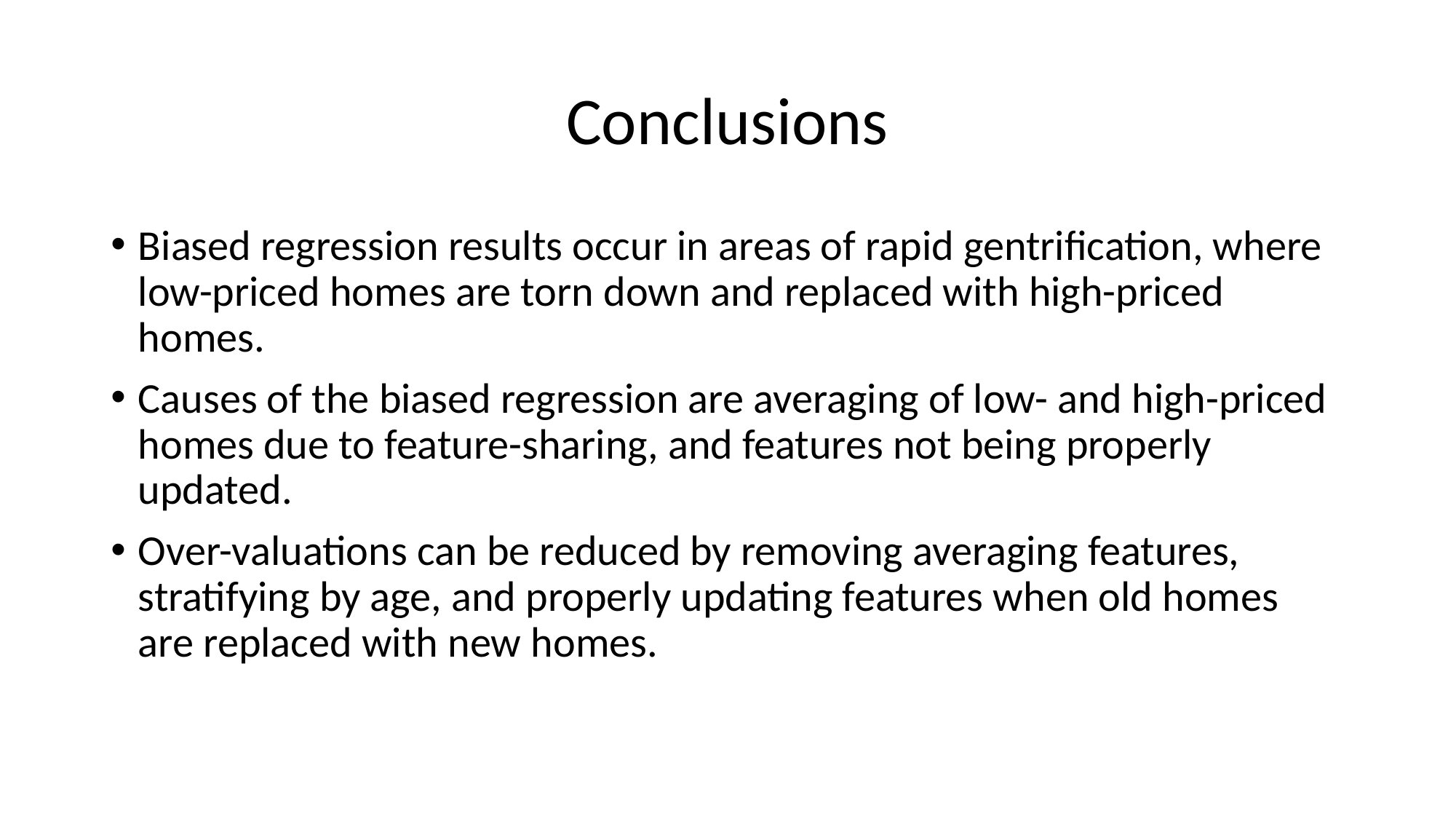

# Conclusions
Biased regression results occur in areas of rapid gentrification, where low-priced homes are torn down and replaced with high-priced homes.
Causes of the biased regression are averaging of low- and high-priced homes due to feature-sharing, and features not being properly updated.
Over-valuations can be reduced by removing averaging features, stratifying by age, and properly updating features when old homes are replaced with new homes.